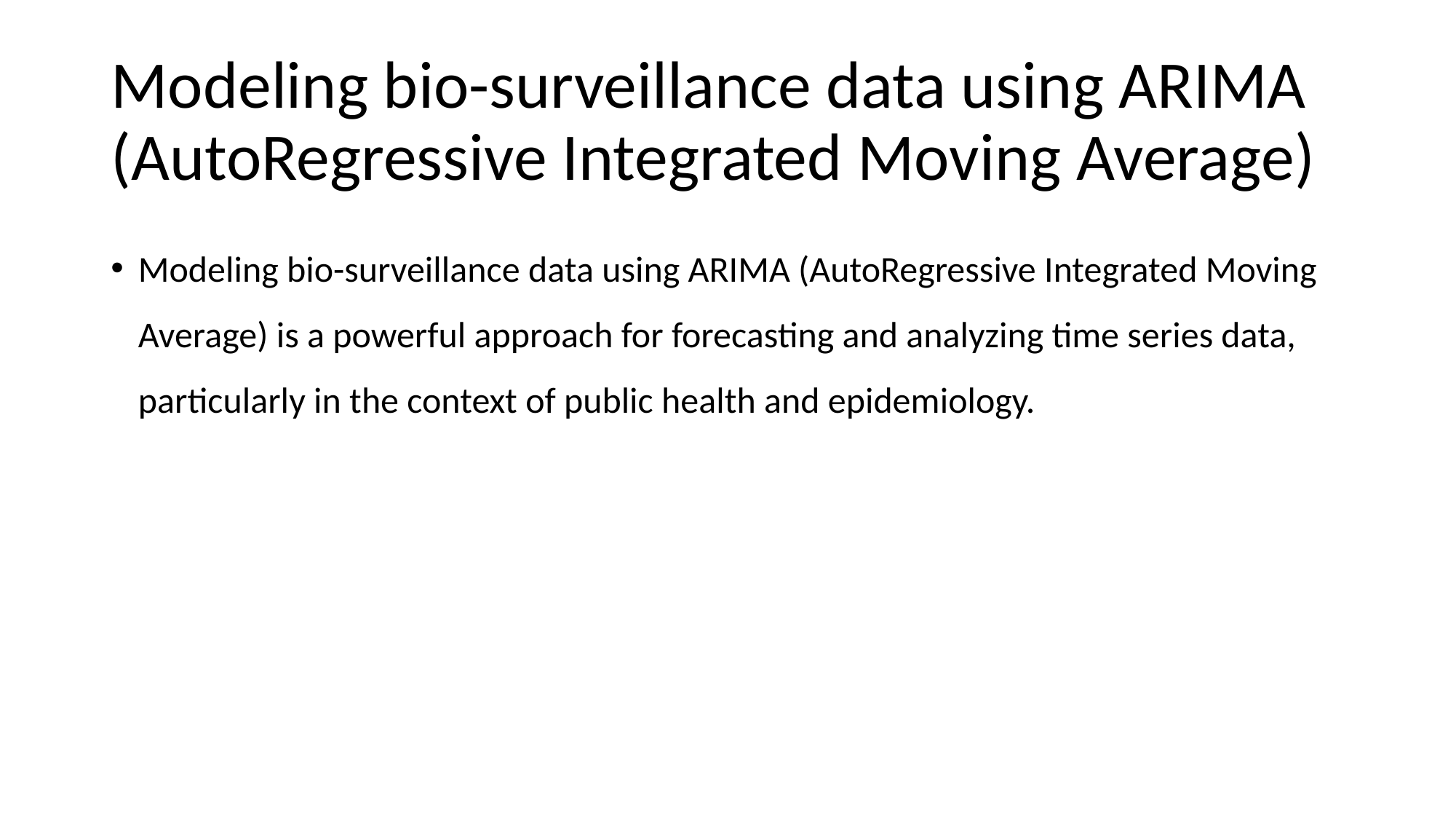

# Modeling bio-surveillance data using ARIMA (AutoRegressive Integrated Moving Average)
Modeling bio-surveillance data using ARIMA (AutoRegressive Integrated Moving Average) is a powerful approach for forecasting and analyzing time series data, particularly in the context of public health and epidemiology.